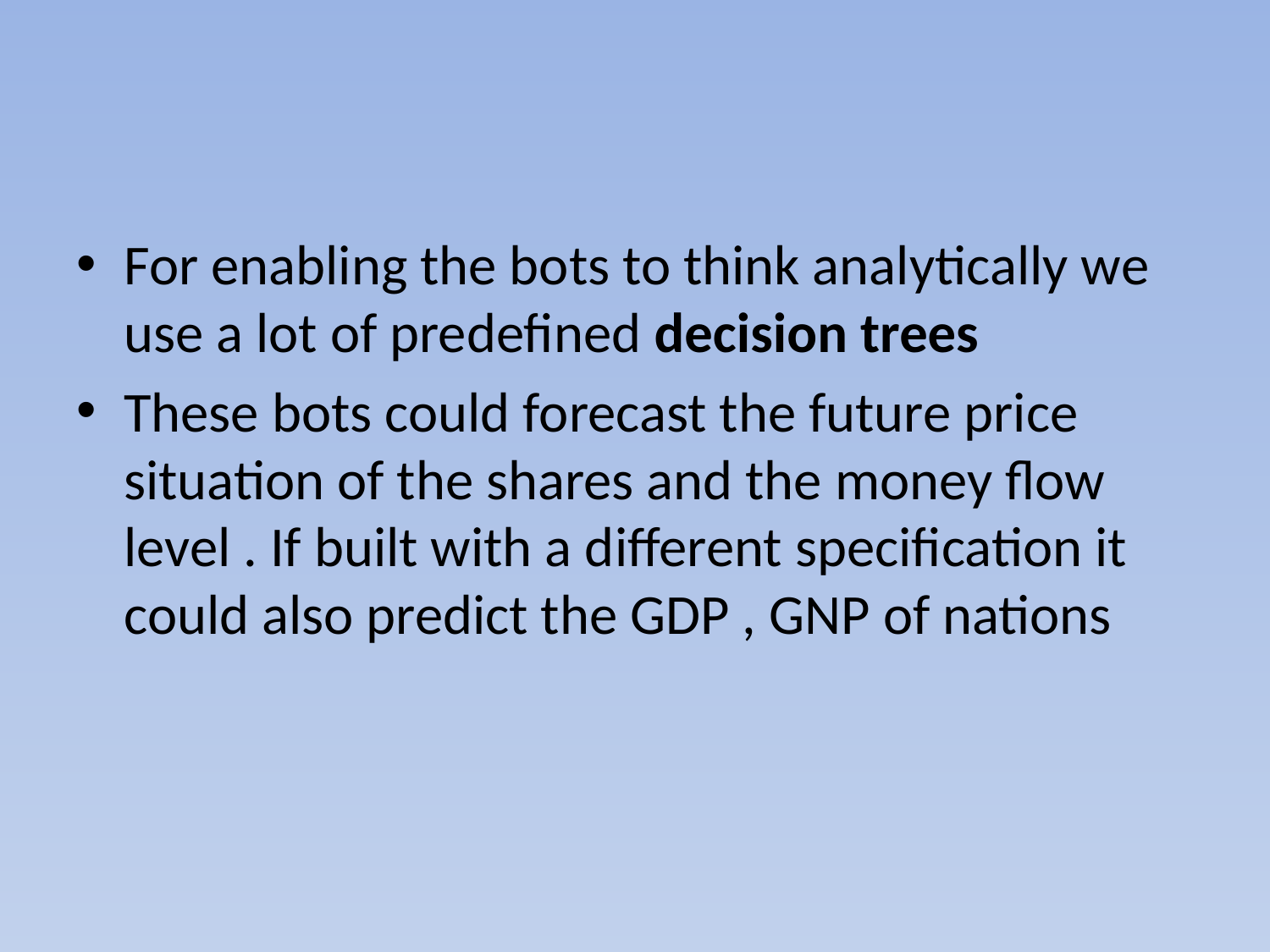

For enabling the bots to think analytically we use a lot of predefined decision trees
These bots could forecast the future price situation of the shares and the money flow level . If built with a different specification it could also predict the GDP , GNP of nations